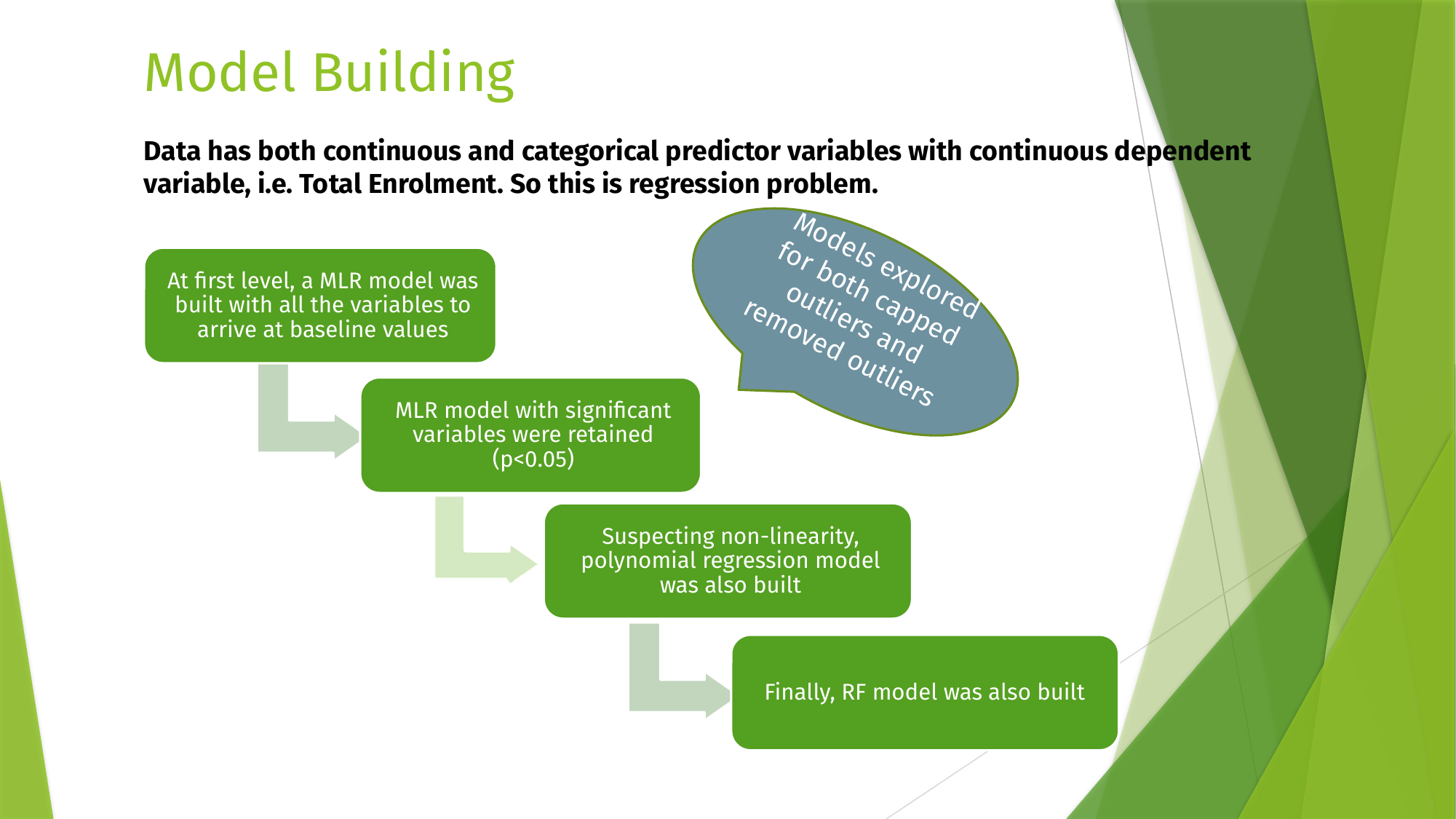

# Model Building
Data has both continuous and categorical predictor variables with continuous dependent variable, i.e. Total Enrolment. So this is regression problem.
 Models explored for both capped outliers and removed outliers

At first level, a MLR model was built with all the variables to arrive at baseline values
MLR model with significant variables were retained (p<0.05)
Suspecting non-linearity, polynomial regression model was also built
Finally, RF model was also built